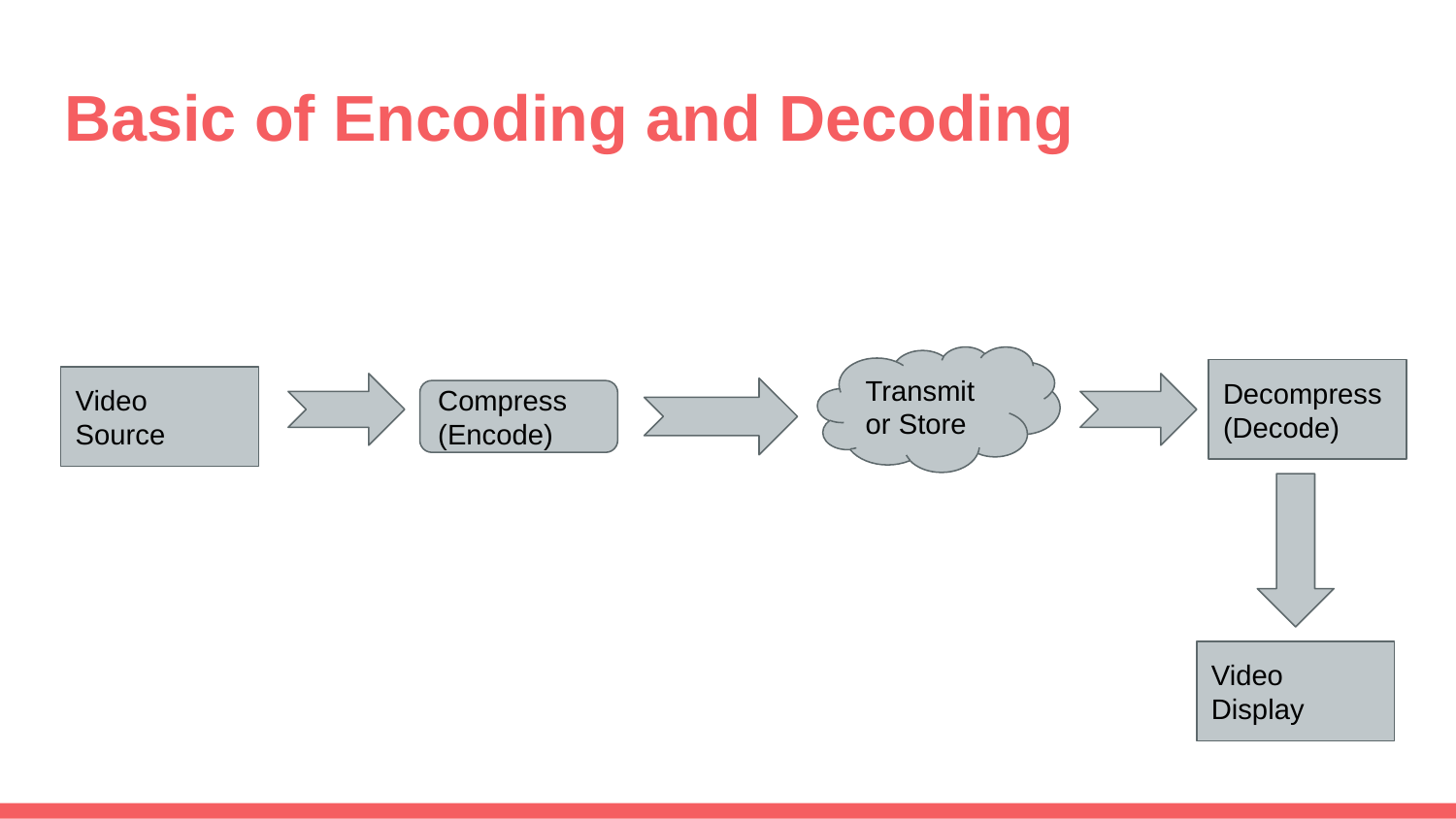

# Basic of Encoding and Decoding

Transmit or Store
Decompress
(Decode)
Video Source

Compress
(Encode)

Video Display